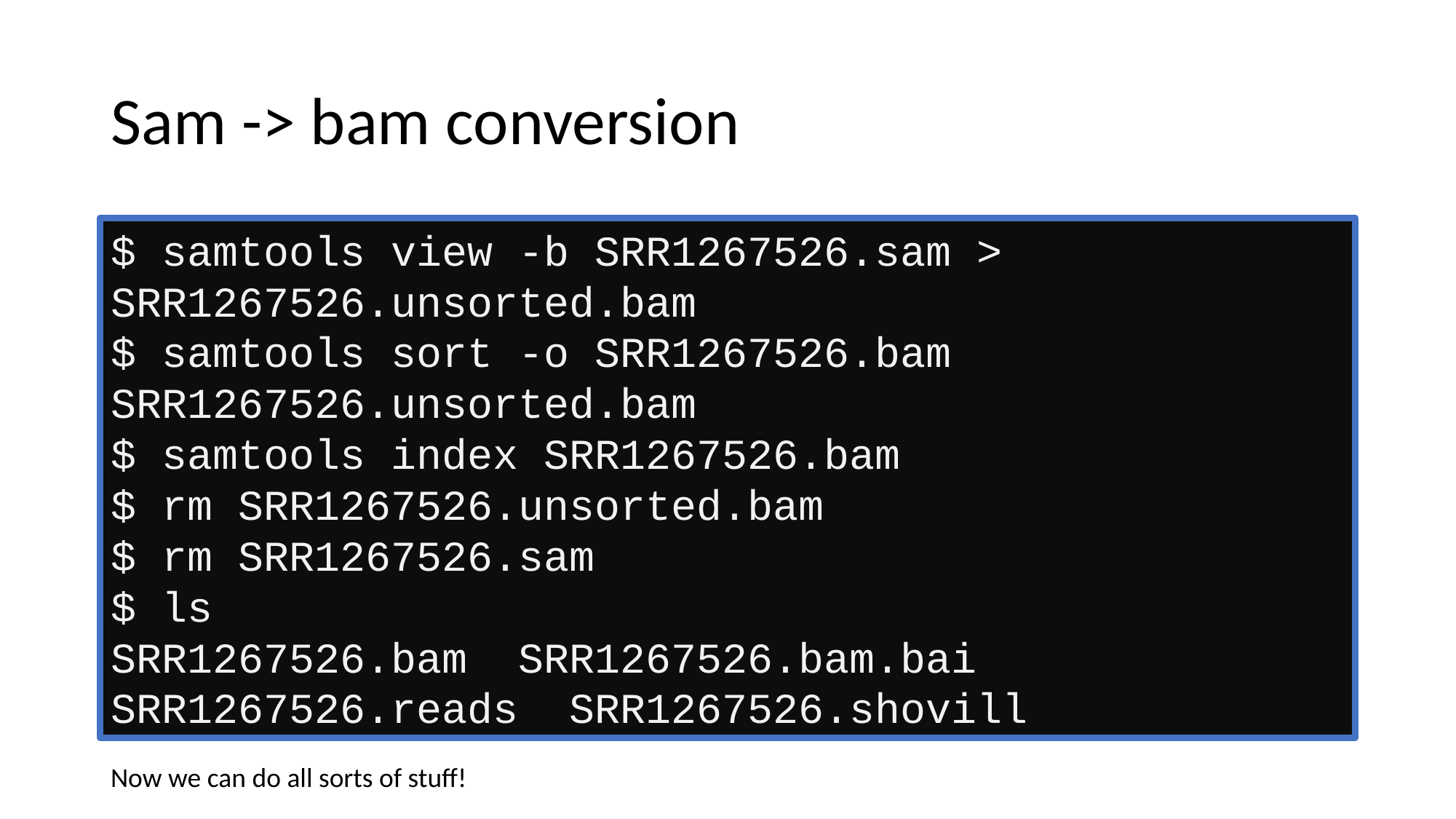

# Sam -> bam conversion
$ samtools view -b SRR1267526.sam > SRR1267526.unsorted.bam
$ samtools sort -o SRR1267526.bam SRR1267526.unsorted.bam
$ samtools index SRR1267526.bam
$ rm SRR1267526.unsorted.bam
$ rm SRR1267526.sam
$ ls
SRR1267526.bam  SRR1267526.bam.bai  SRR1267526.reads  SRR1267526.shovill
Now we can do all sorts of stuff!